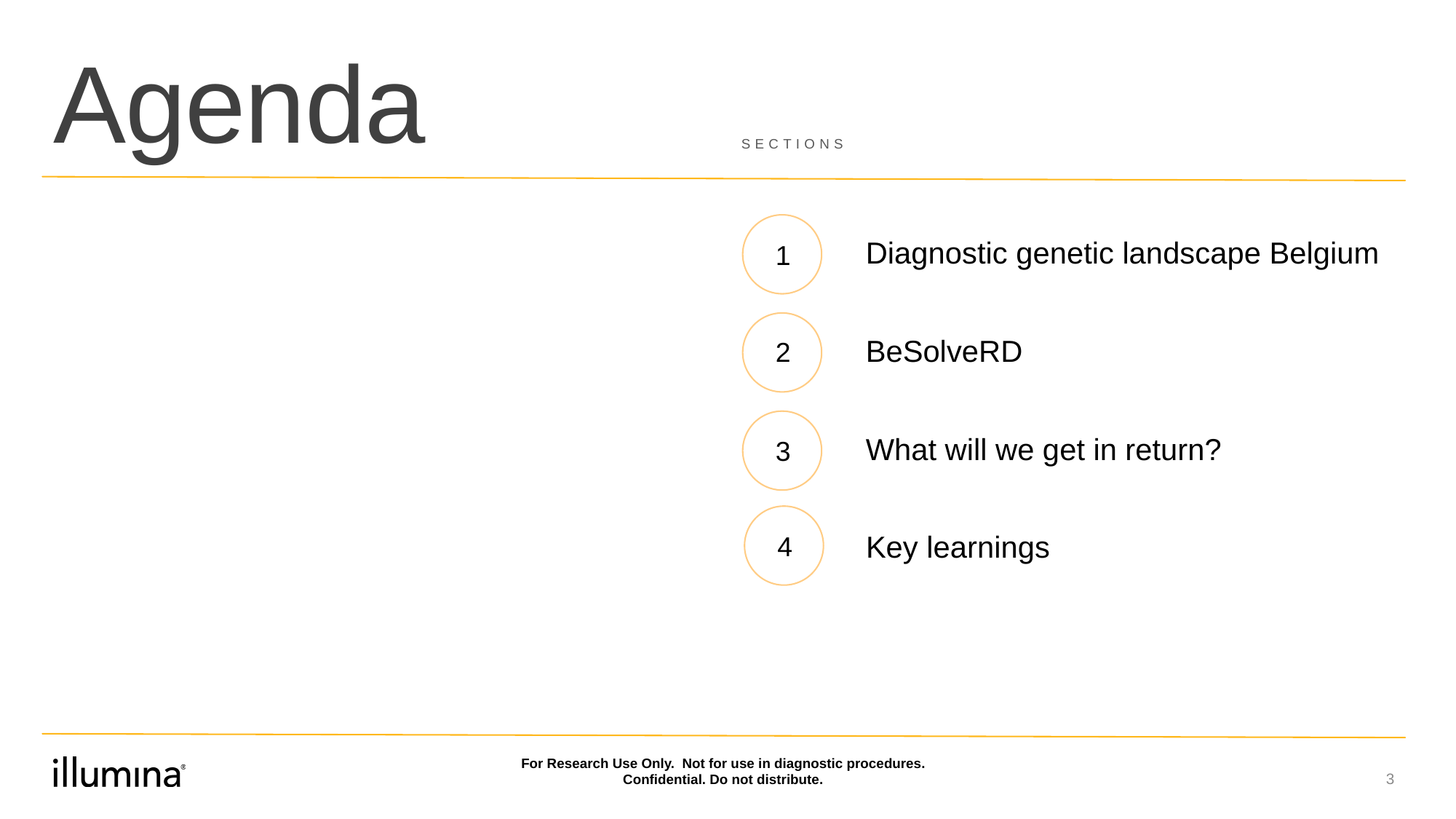

# Agenda

1
Diagnostic genetic landscape Belgium

2
BeSolveRD

3
What will we get in return?

4
Key learnings
For Research Use Only.  Not for use in diagnostic procedures. Confidential. Do not distribute.
3